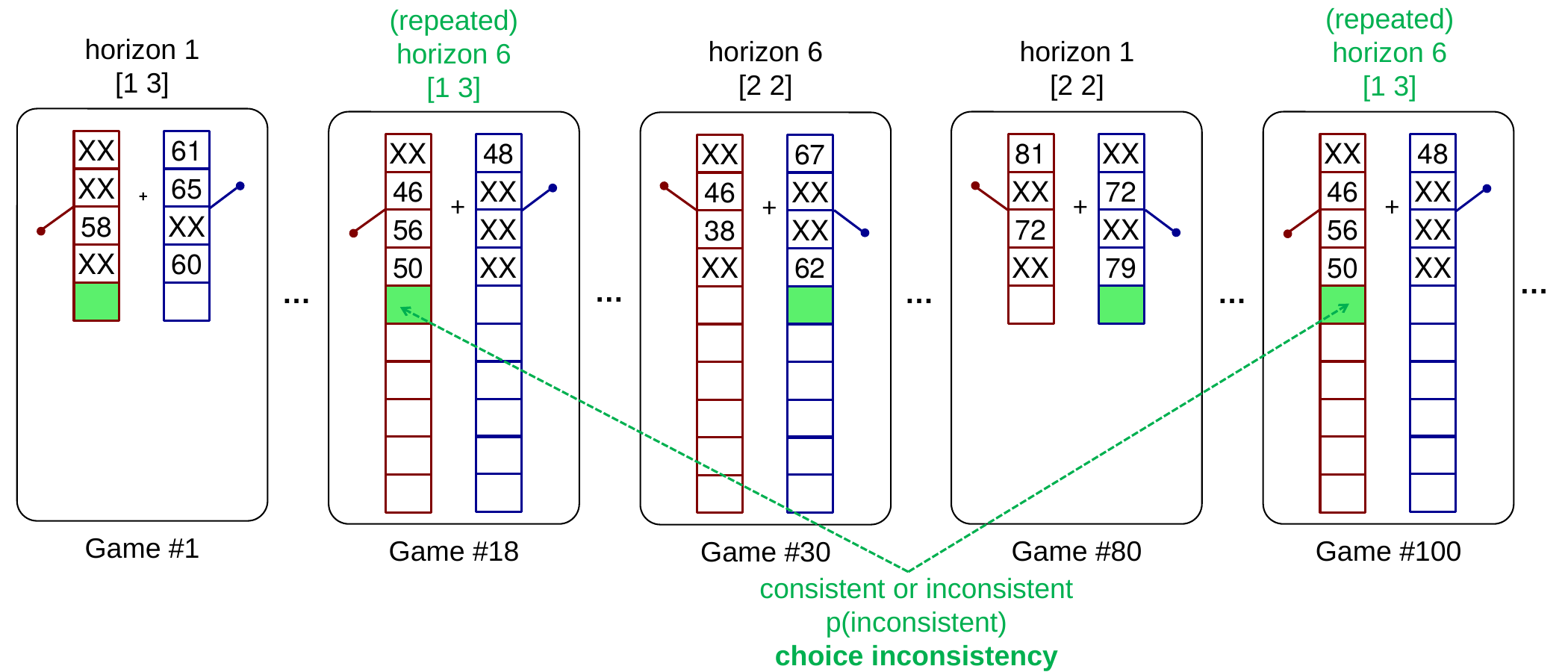

(repeated)
horizon 6
[1 3]

(repeated)
horizon 6
[1 3]

horizon 1
[1 3]

horizon 1
[2 2]

horizon 6
[2 2]

XX
XX
58
XX

61
65
XX
60

XX
46
56
50

48
XX
XX
XX

81
XX
72
XX

XX
72
XX
79

XX
46
56
50

48
XX
XX
XX

XX
46
38
XX

67
XX
XX
62

+

+
+
+
+

…
…
…
…
…
Game #1
Game #18
Game #80
Game #100
Game #30
consistent or inconsistent
p(inconsistent)
choice inconsistency